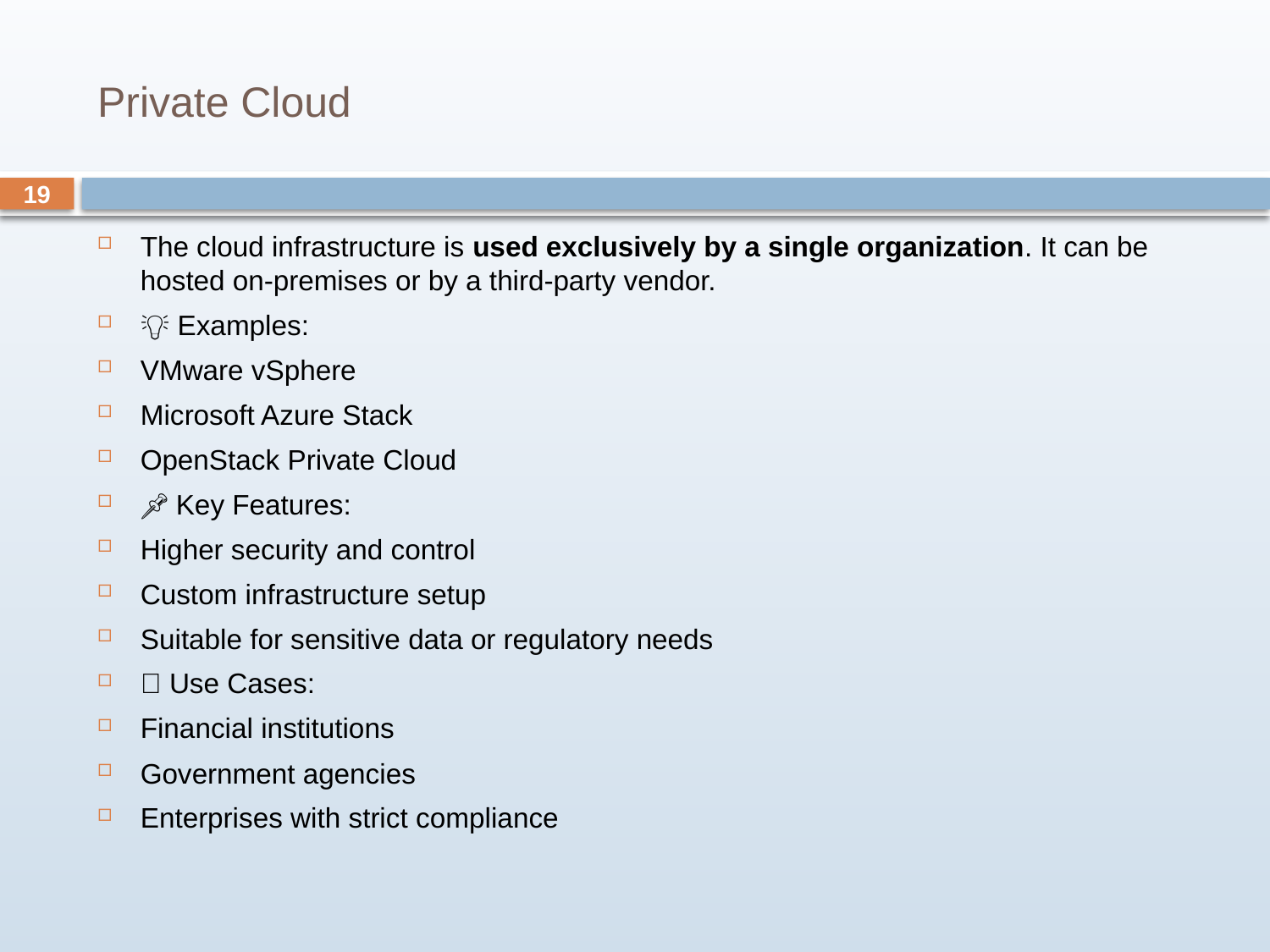

# Private Cloud
19
The cloud infrastructure is used exclusively by a single organization. It can be hosted on-premises or by a third-party vendor.
💡 Examples:
VMware vSphere
Microsoft Azure Stack
OpenStack Private Cloud
📌 Key Features:
Higher security and control
Custom infrastructure setup
Suitable for sensitive data or regulatory needs
🧰 Use Cases:
Financial institutions
Government agencies
Enterprises with strict compliance